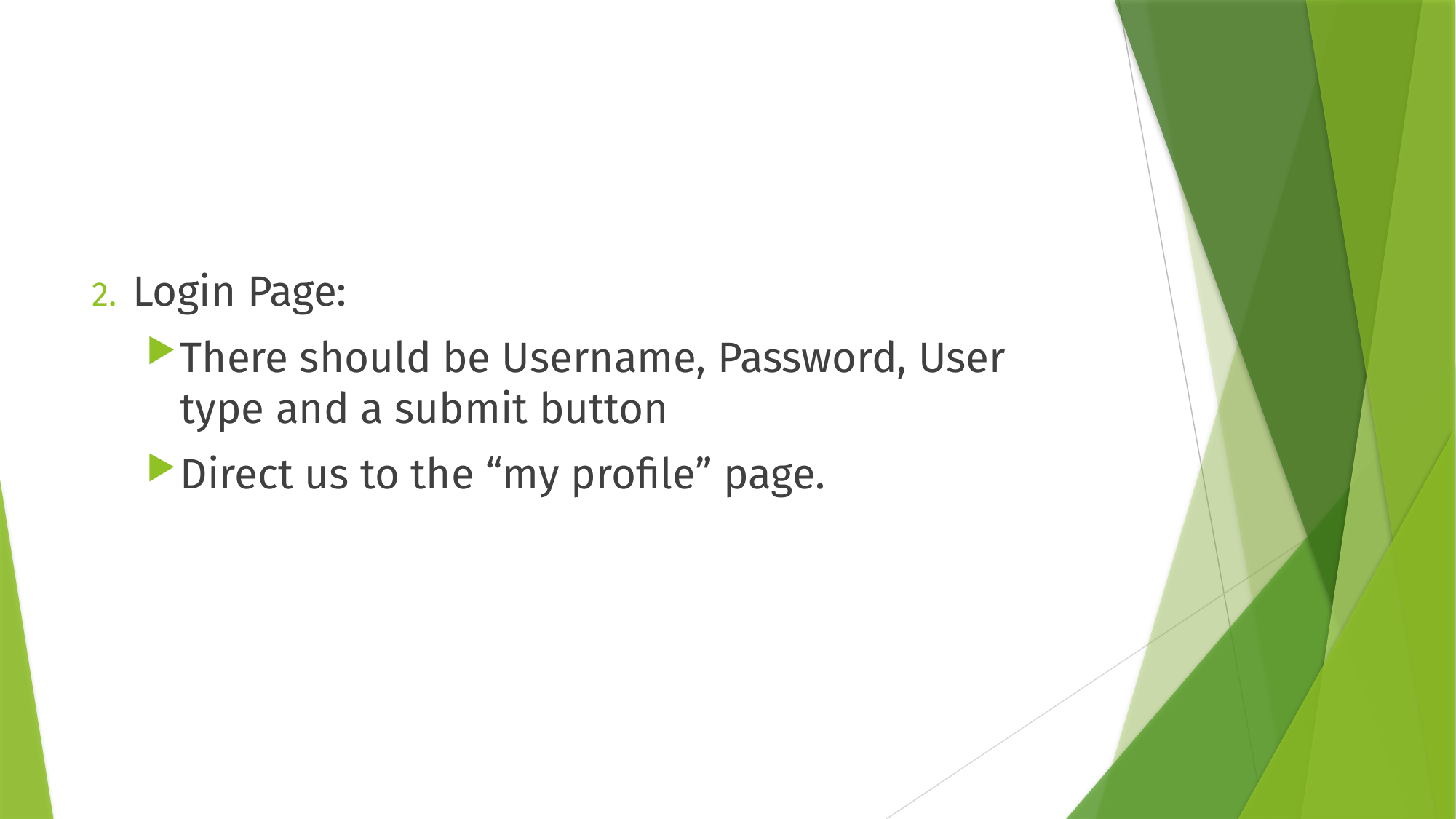

#
Login Page:
There should be Username, Password, User type and a submit button
Direct us to the “my profile” page.